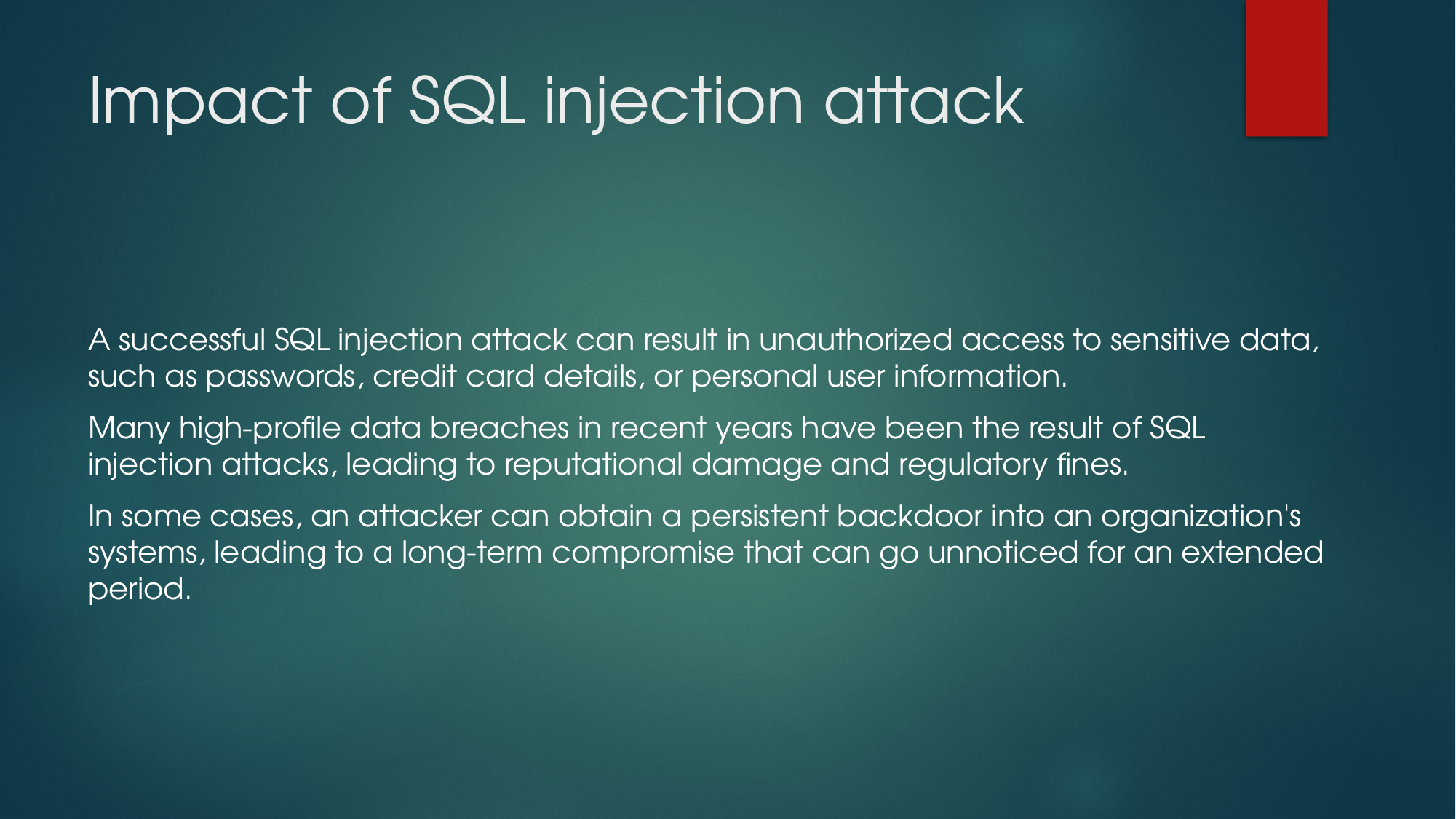

# Impact of SQL injection attack
A successful SQL injection attack can result in unauthorized access to sensitive data, such as passwords, credit card details, or personal user information.
Many high-profile data breaches in recent years have been the result of SQL injection attacks, leading to reputational damage and regulatory fines.
In some cases, an attacker can obtain a persistent backdoor into an organization's systems, leading to a long-term compromise that can go unnoticed for an extended period.